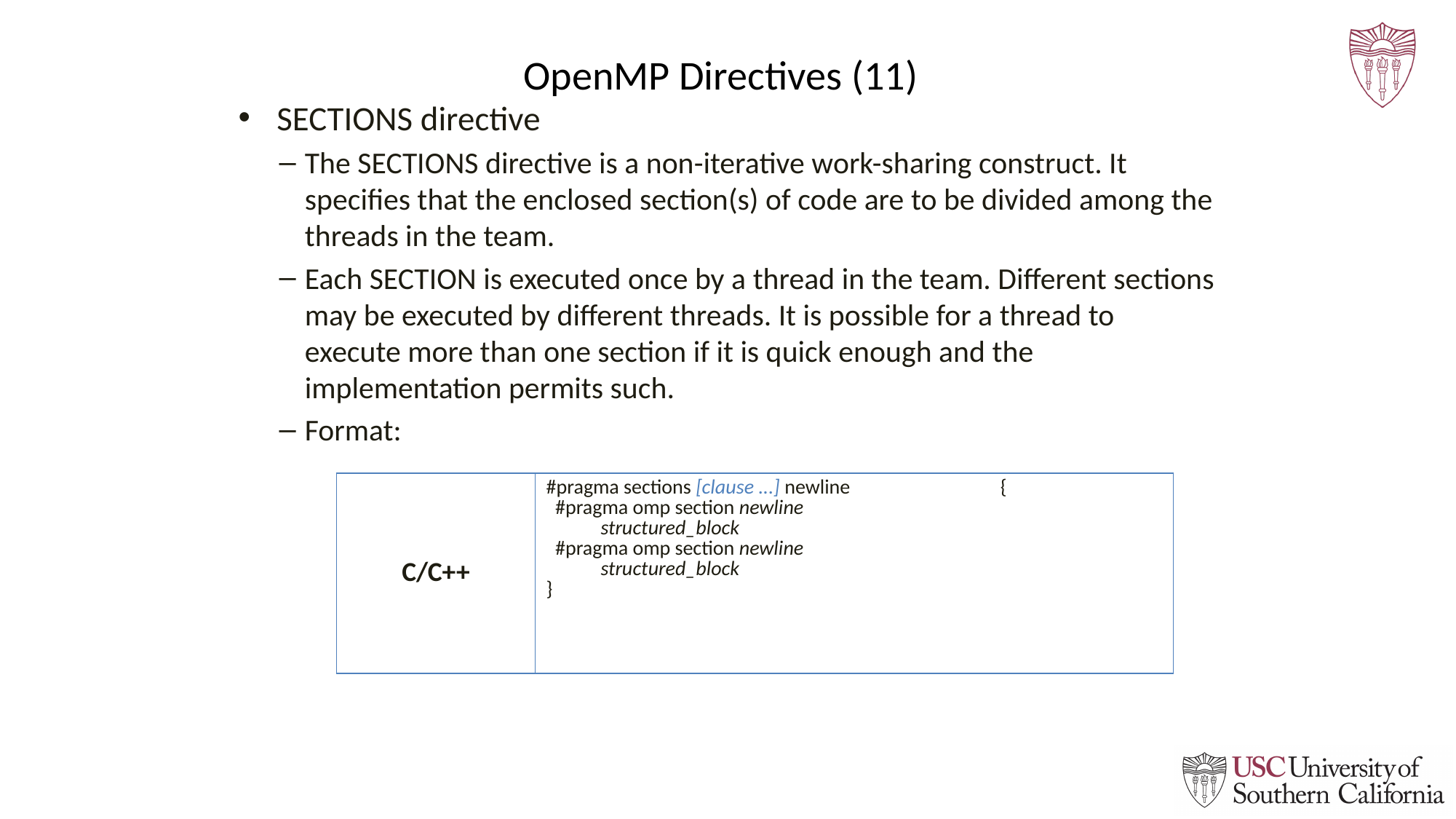

# OpenMP Directives (11)
 SECTIONS directive
The SECTIONS directive is a non-iterative work-sharing construct. It specifies that the enclosed section(s) of code are to be divided among the threads in the team.
Each SECTION is executed once by a thread in the team. Different sections may be executed by different threads. It is possible for a thread to execute more than one section if it is quick enough and the implementation permits such.
Format:

| C/C++ | #pragma sections [clause ...] newline { #pragma omp section newline structured\_block #pragma omp section newline structured\_block } |
| --- | --- |